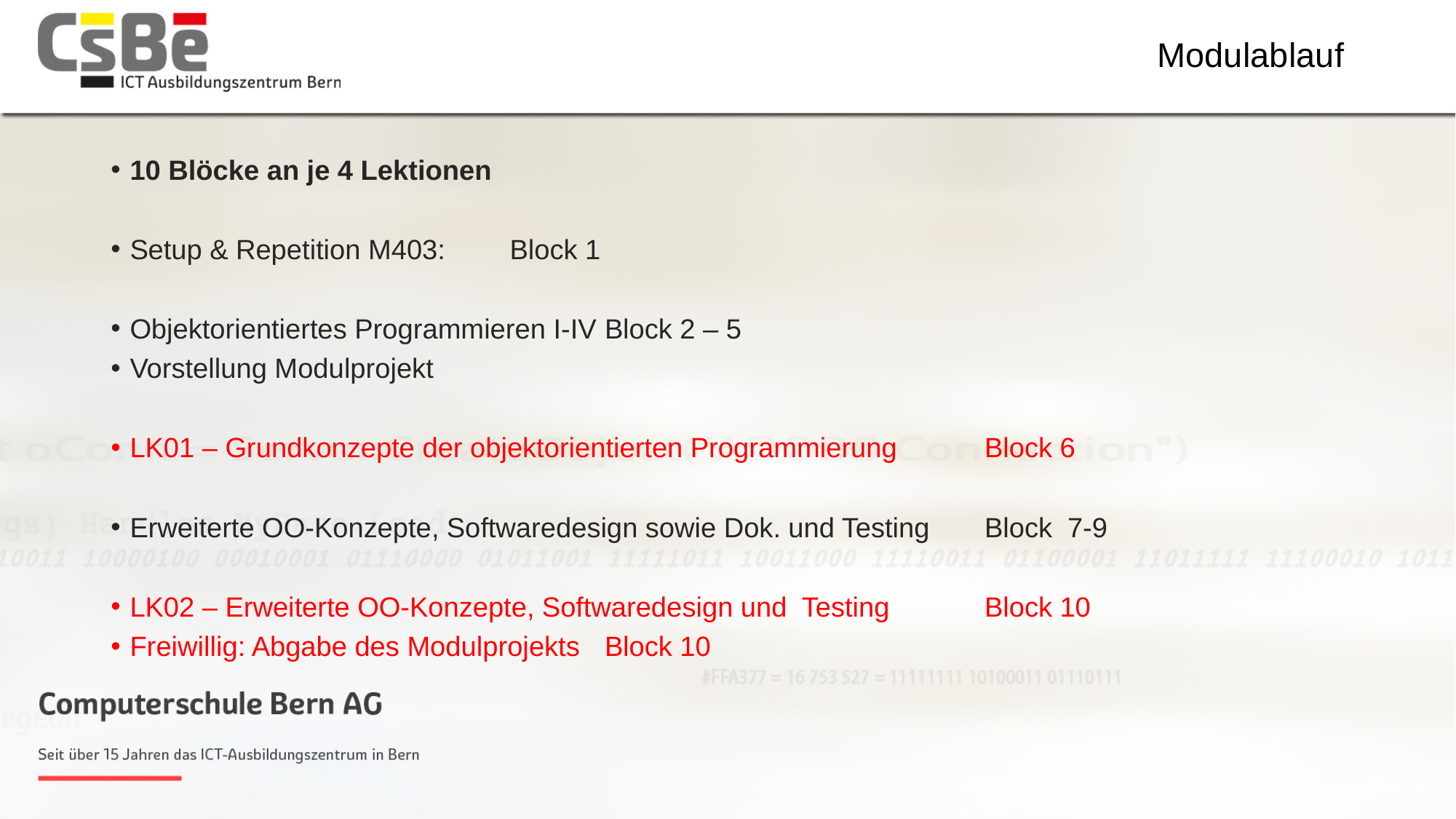

# Modulablauf
10 Blöcke an je 4 Lektionen

Setup & Repetition M403:							Block 1

Objektorientiertes Programmieren I-IV					Block 2 – 5
Vorstellung Modulprojekt

LK01 – Grundkonzepte der objektorientierten Programmierung	Block 6

Erweiterte OO-Konzepte, Softwaredesign sowie Dok. und Testing	Block  7-9

LK02 – Erweiterte OO-Konzepte, Softwaredesign und  Testing		Block 10
Freiwillig: Abgabe des Modulprojekts 					Block 10